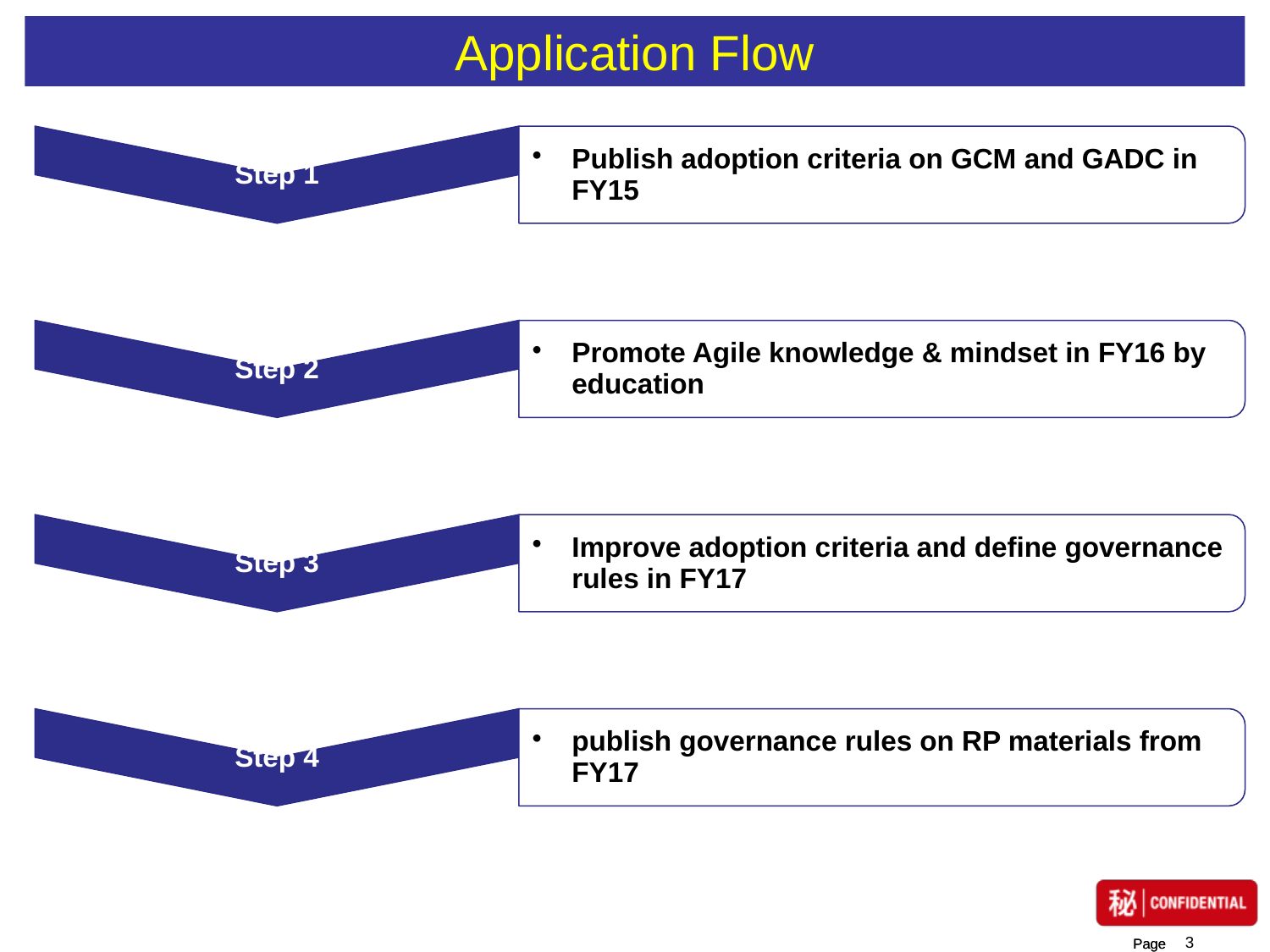

# Application Flow
Step 1
Publish adoption criteria on GCM and GADC in FY15
Step 2
Promote Agile knowledge & mindset in FY16 by education
Step 3
Improve adoption criteria and define governance rules in FY17
Step 4
publish governance rules on RP materials from FY17